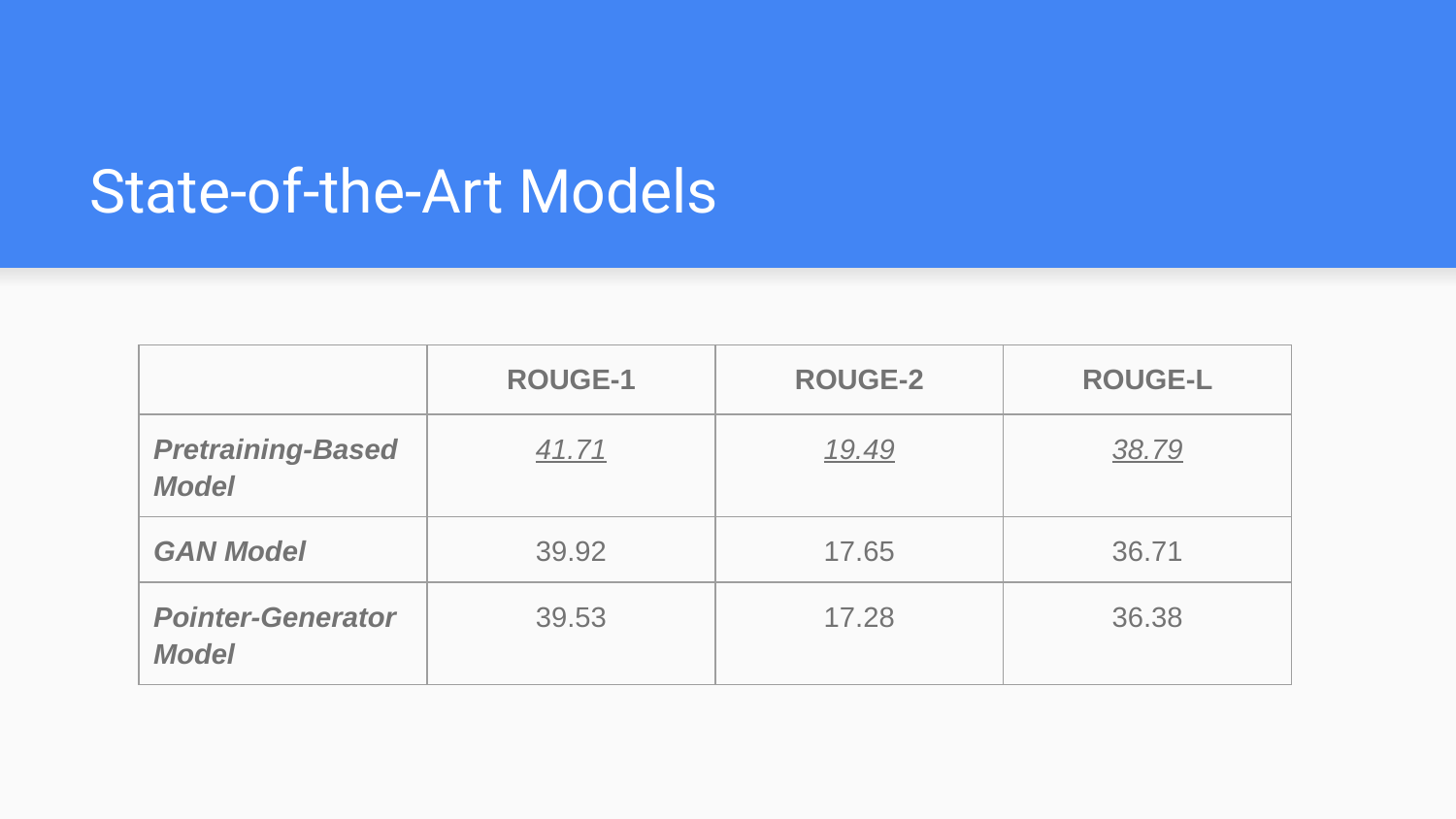

# State-of-the-Art Models
|  | ROUGE-1 | ROUGE-2 | ROUGE-L |
| --- | --- | --- | --- |
| Pretraining-Based Model | 41.71 | 19.49 | 38.79 |
| GAN Model | 39.92 | 17.65 | 36.71 |
| Pointer-Generator Model | 39.53 | 17.28 | 36.38 |